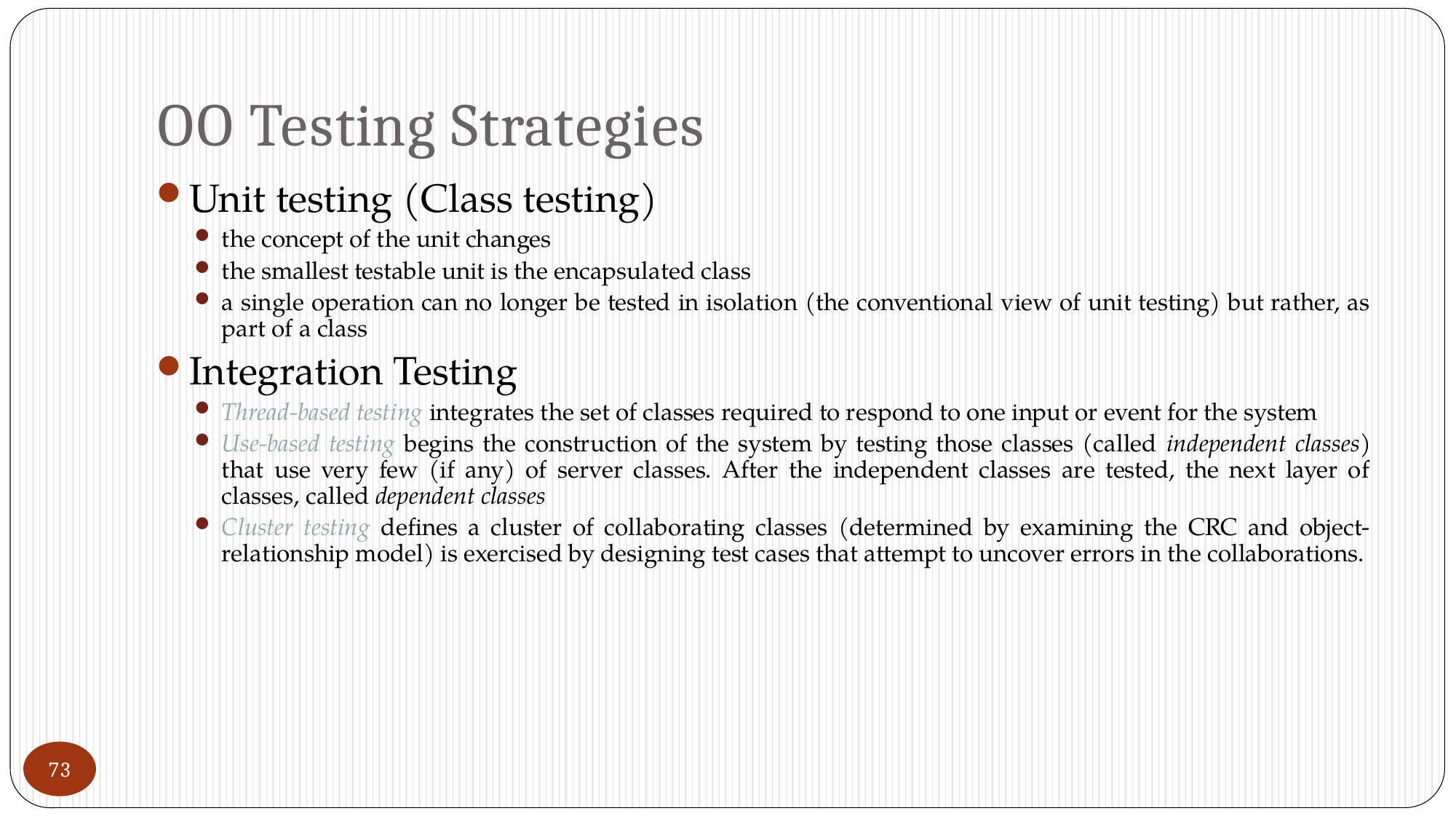

# OO Testing Strategies
Unit testing (Class testing)
the concept of the unit changes
the smallest testable unit is the encapsulated class
a single operation can no longer be tested in isolation (the conventional view of unit testing) but rather, as part of a class
Integration Testing
Thread-based testing integrates the set of classes required to respond to one input or event for the system
Use-based testing begins the construction of the system by testing those classes (called independent classes) that use very few (if any) of server classes. After the independent classes are tested, the next layer of classes, called dependent classes
Cluster testing defines a cluster of collaborating classes (determined by examining the CRC and object-relationship model) is exercised by designing test cases that attempt to uncover errors in the collaborations.
73